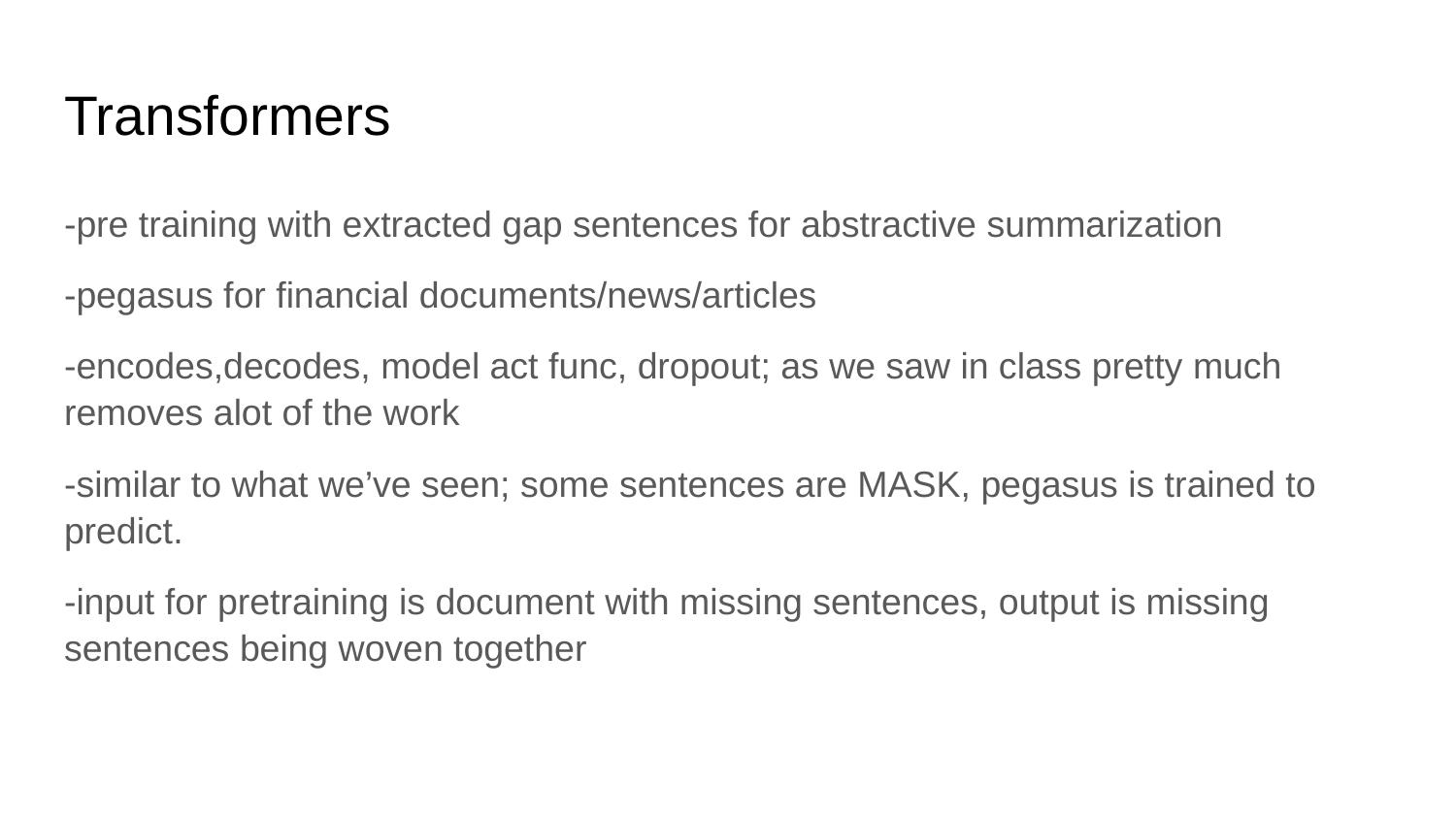

# Transformers
-pre training with extracted gap sentences for abstractive summarization
-pegasus for financial documents/news/articles
-encodes,decodes, model act func, dropout; as we saw in class pretty much removes alot of the work
-similar to what we’ve seen; some sentences are MASK, pegasus is trained to predict.
-input for pretraining is document with missing sentences, output is missing sentences being woven together